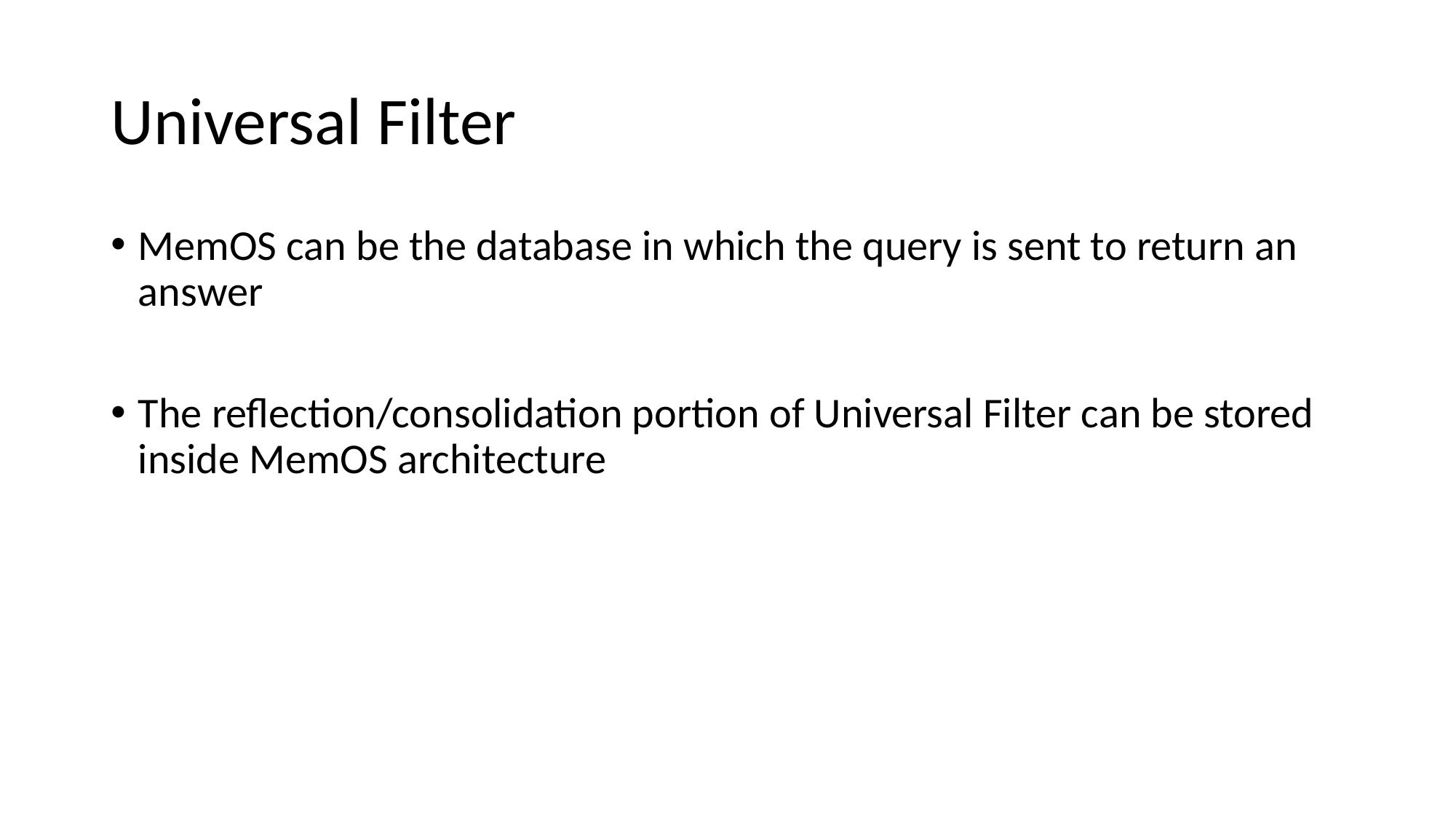

# Universal Filter
MemOS can be the database in which the query is sent to return an answer

The reflection/consolidation portion of Universal Filter can be stored inside MemOS architecture